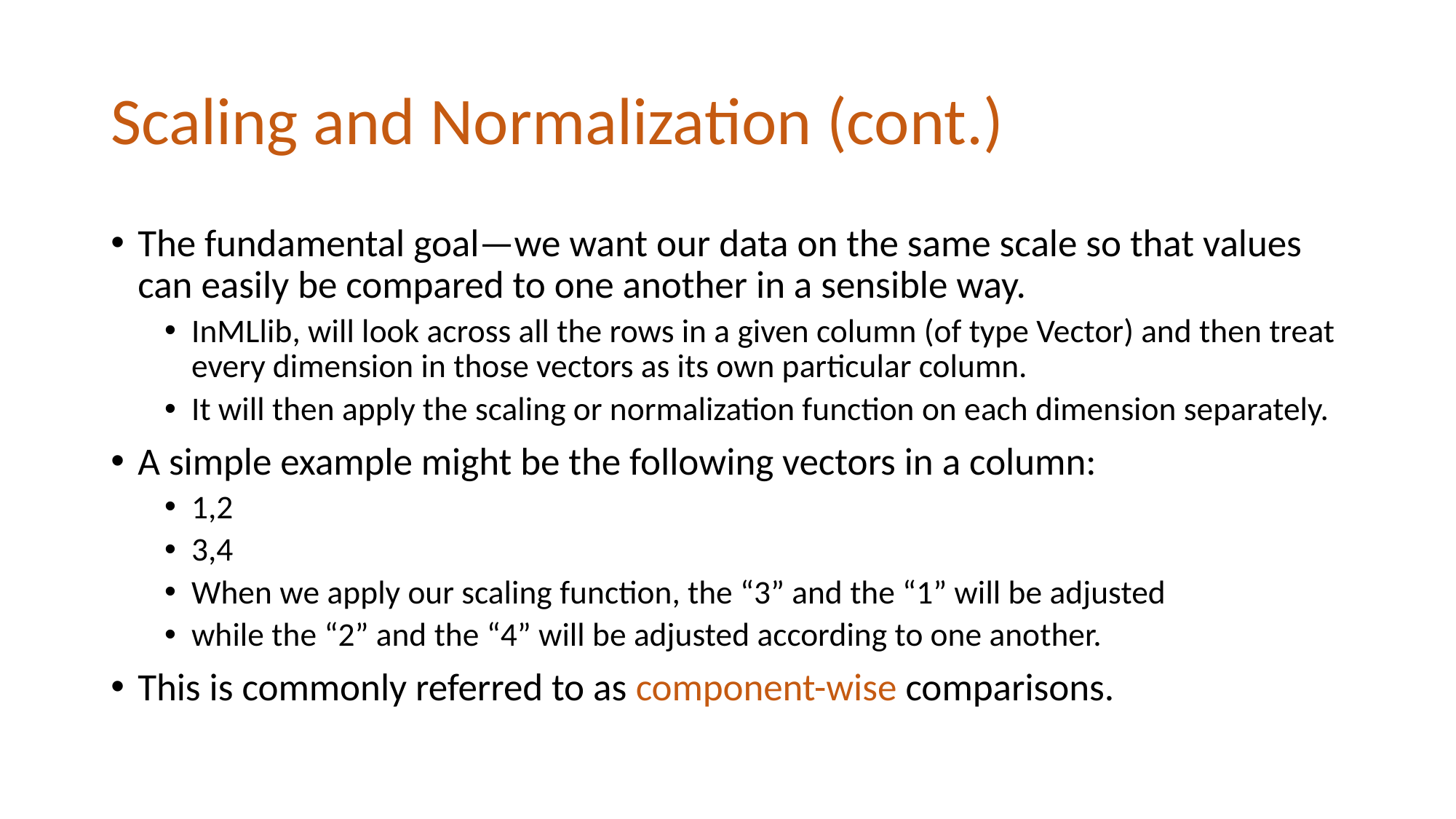

# Scaling and Normalization (cont.)
The fundamental goal—we want our data on the same scale so that values can easily be compared to one another in a sensible way.
InMLlib, will look across all the rows in a given column (of type Vector) and then treat every dimension in those vectors as its own particular column.
It will then apply the scaling or normalization function on each dimension separately.
A simple example might be the following vectors in a column:
1,2
3,4
When we apply our scaling function, the “3” and the “1” will be adjusted
while the “2” and the “4” will be adjusted according to one another.
This is commonly referred to as component-wise comparisons.